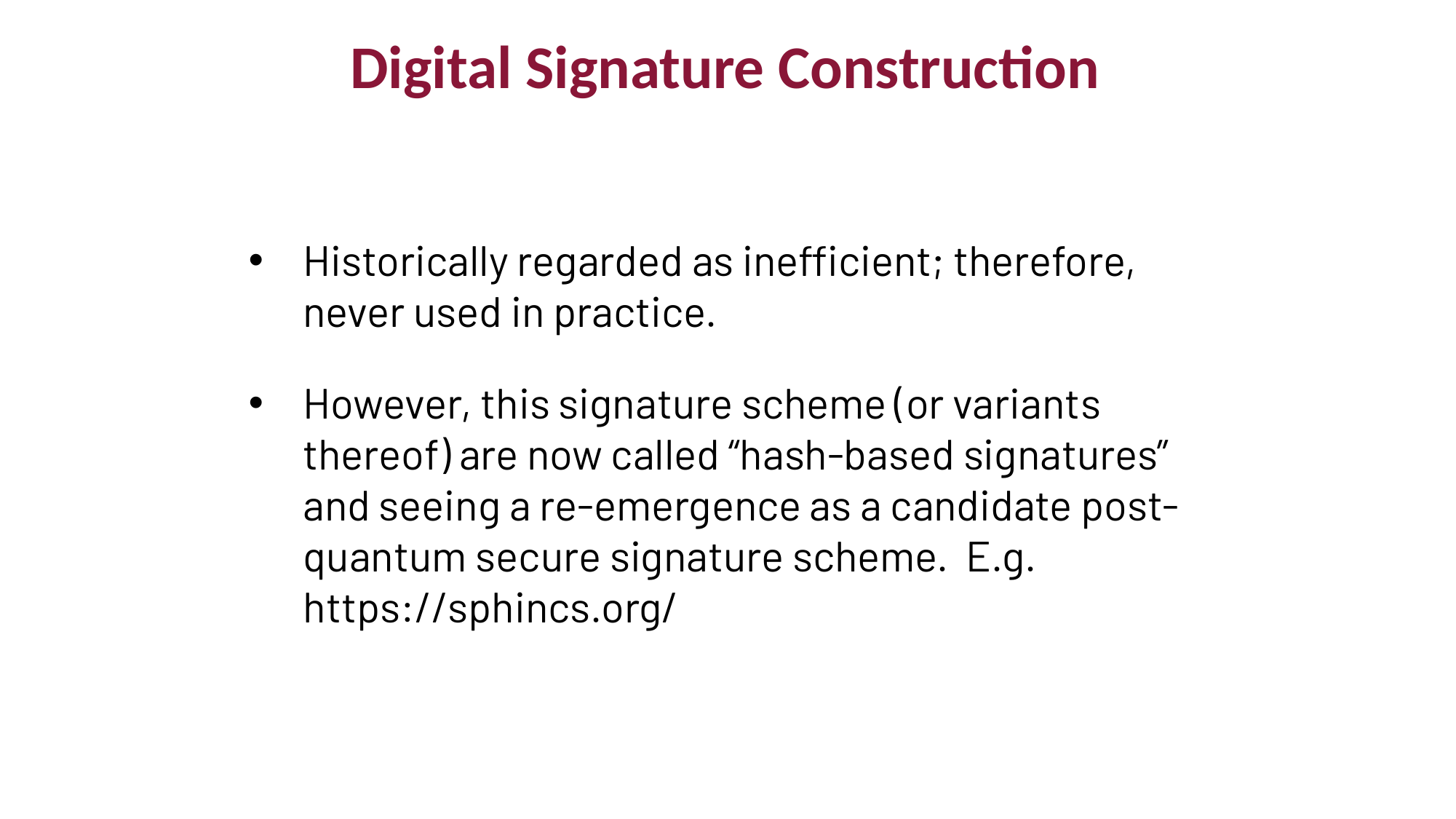

Digital Signature Construction
Historically regarded as inefficient; therefore, never used in practice.
However, this signature scheme (or variants thereof) are now called “hash-based signatures” and seeing a re-emergence as a candidate post-quantum secure signature scheme.  E.g. https://sphincs.org/